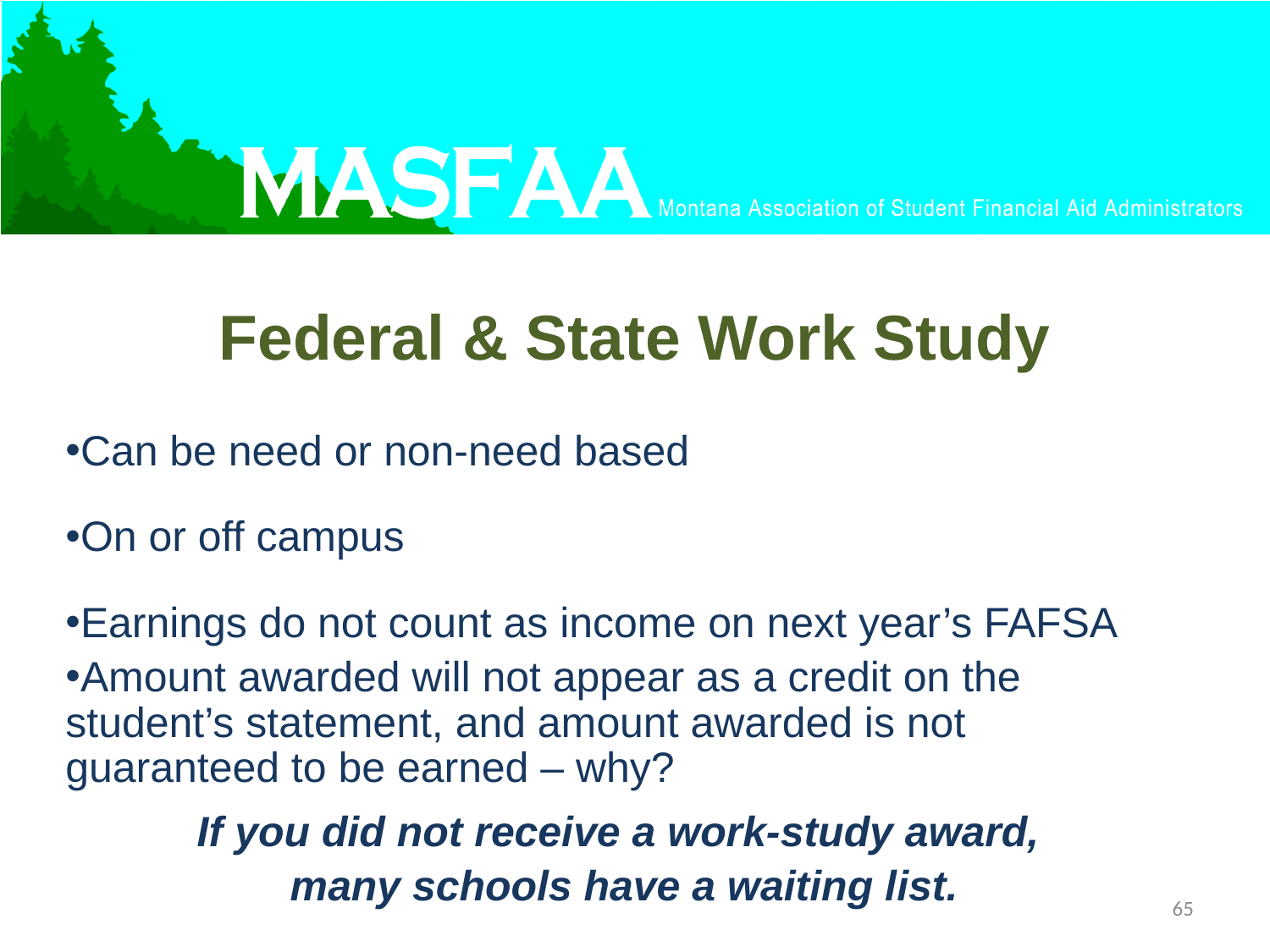

# Federal & State Work Study
Can be need or non-need based

On or off campus

Earnings do not count as income on next year’s FAFSA
Amount awarded will not appear as a credit on the      student’s statement, and amount awarded is not     guaranteed to be earned – why?

If you did not receive a work-study award,
many schools have a waiting list.
65